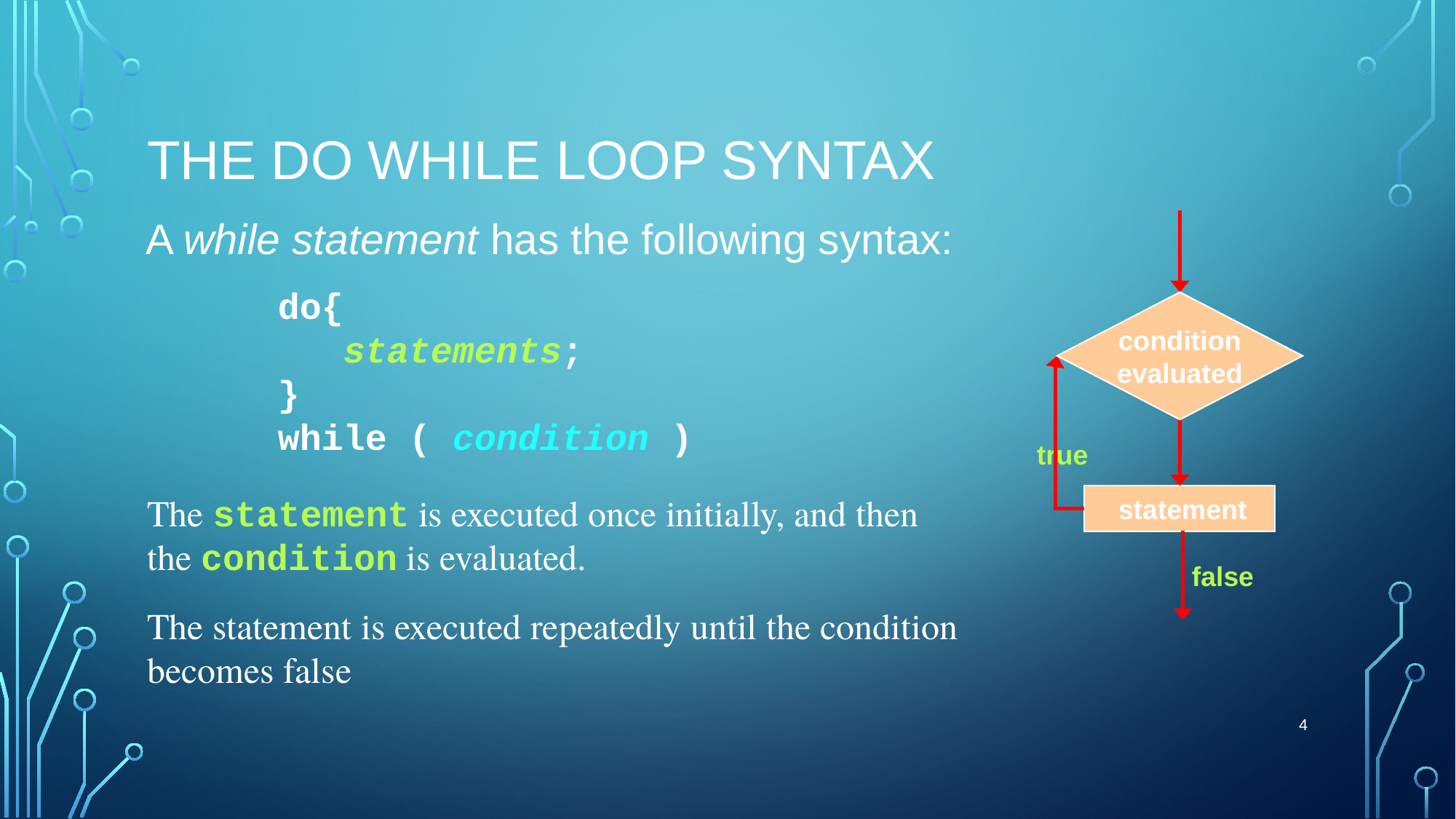

0
# The Do while Loop syntax

condition
evaluated
A while statement has the following syntax:
do{
   statements;
}
while ( condition )
true

statement
The statement is executed once initially, and then the condition is evaluated.
The statement is executed repeatedly until the condition becomes false
false
4